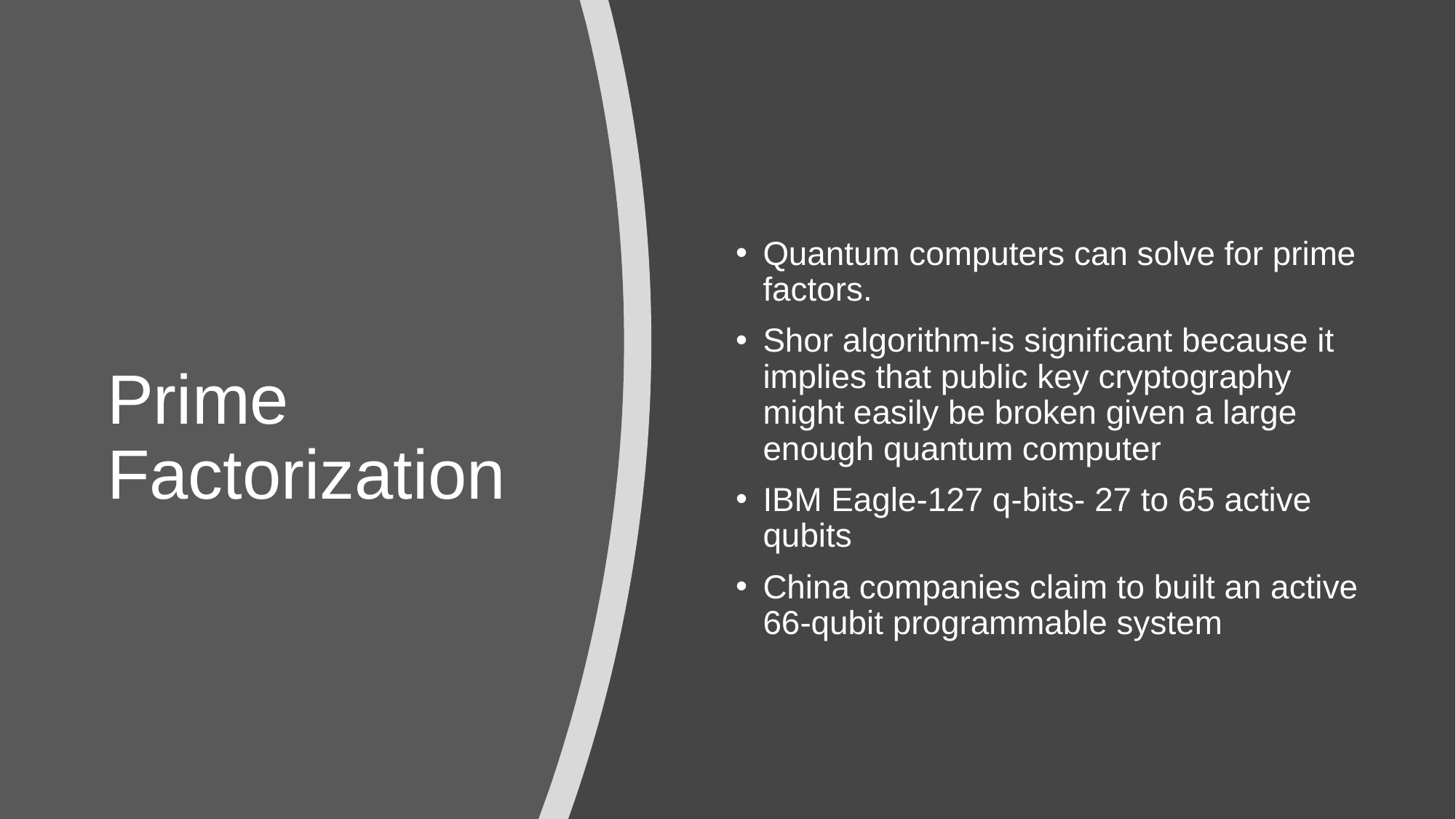

# Prime Factorization
Quantum computers can solve for prime factors.
Shor algorithm-is significant because it implies that public key cryptography might easily be broken given a large enough quantum computer
IBM Eagle-127 q-bits- 27 to 65 active qubits
China companies claim to built an active 66-qubit programmable system